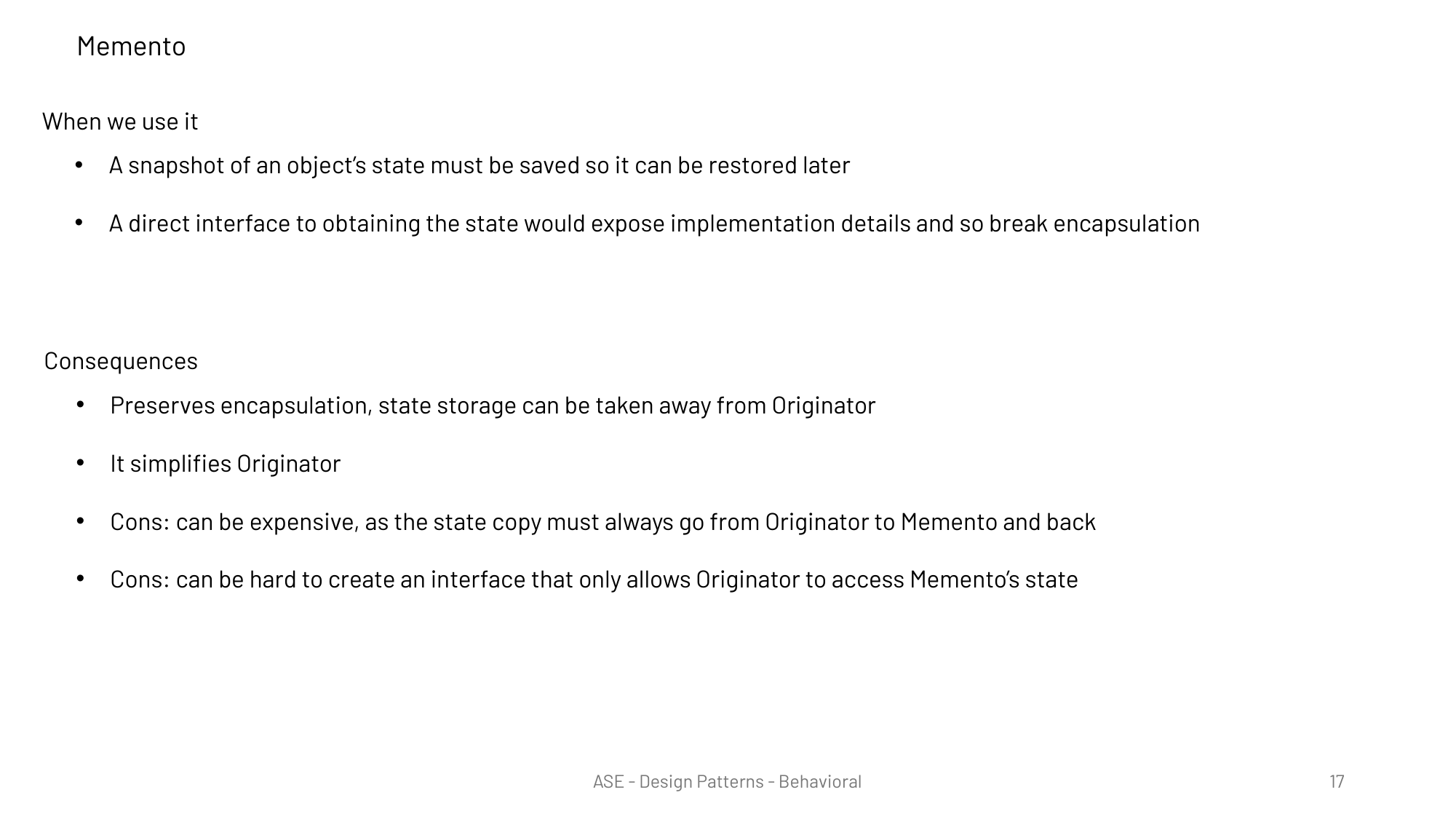

Memento
When we use it
A snapshot of an object’s state must be saved so it can be restored later

A direct interface to obtaining the state would expose implementation details and so break encapsulation
Consequences
Preserves encapsulation, state storage can be taken away from Originator

It simplifies Originator

Cons: can be expensive, as the state copy must always go from Originator to Memento and back

Cons: can be hard to create an interface that only allows Originator to access Memento’s state
ASE - Design Patterns - Behavioral
17